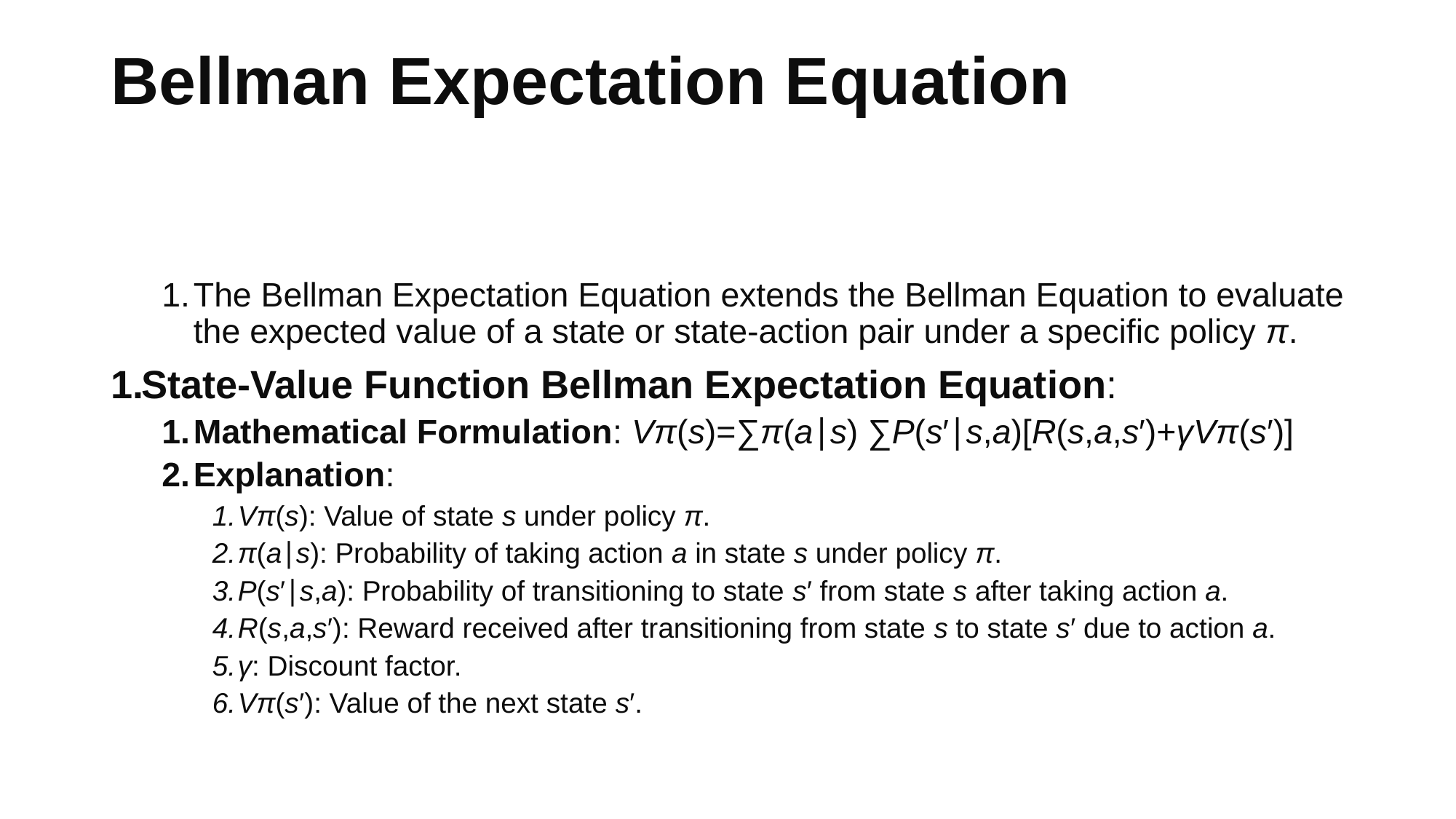

# Bellman Expectation Equation

The Bellman Expectation Equation extends the Bellman Equation to evaluate the expected value of a state or state-action pair under a specific policy π.
State-Value Function Bellman Expectation Equation:
Mathematical Formulation: Vπ(s)=∑​π(a∣s) ∑​P(s′∣s,a)[R(s,a,s′)+γVπ(s′)]
Explanation:
Vπ(s): Value of state s under policy π.
π(a∣s): Probability of taking action a in state s under policy π.
P(s′∣s,a): Probability of transitioning to state s′ from state s after taking action a.
R(s,a,s′): Reward received after transitioning from state s to state s′ due to action a.
γ: Discount factor.
Vπ(s′): Value of the next state s′.